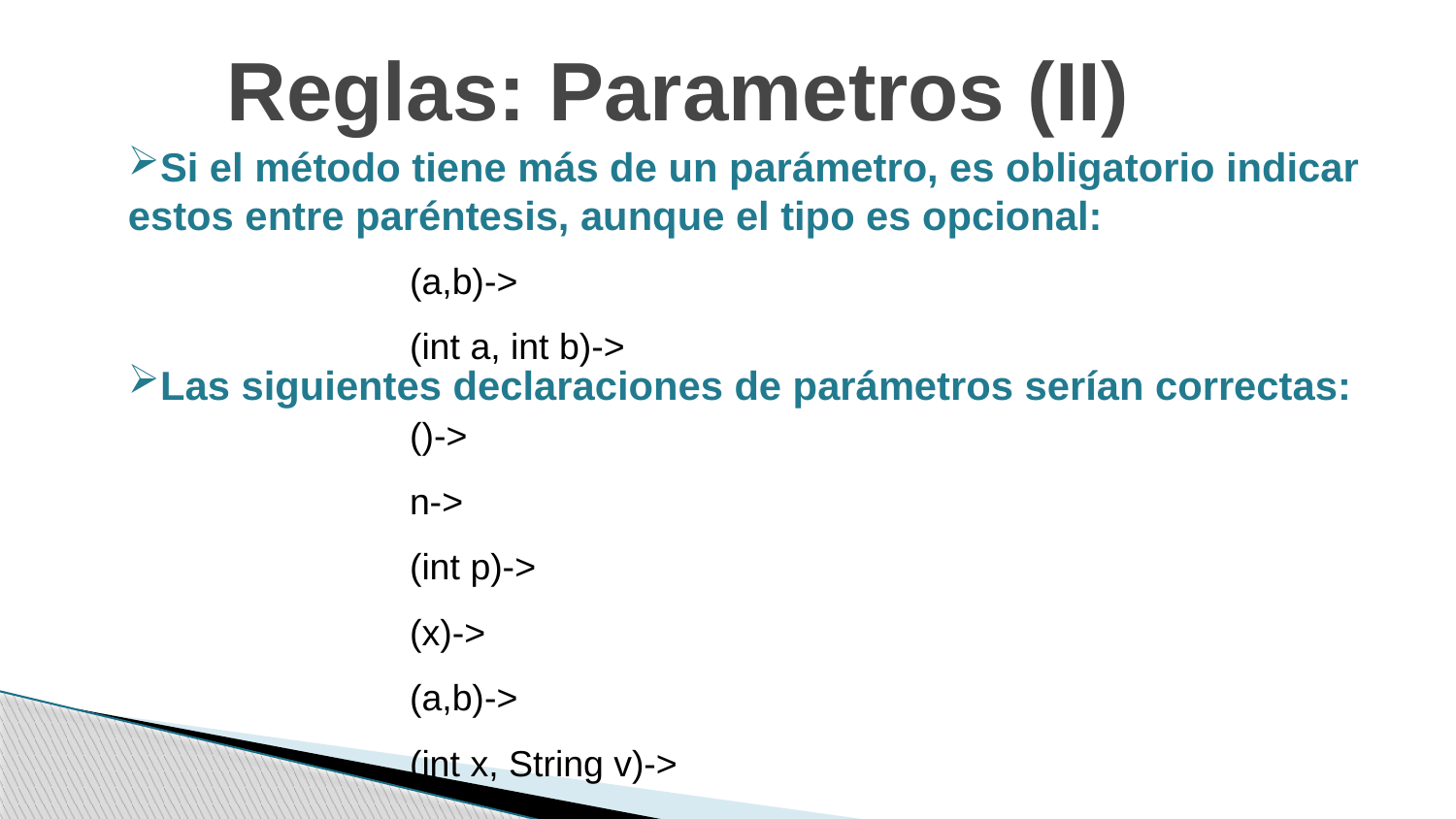

Reglas: Parametros (II)
Si el método tiene más de un parámetro, es obligatorio indicar estos entre paréntesis, aunque el tipo es opcional:

Las siguientes declaraciones de parámetros serían correctas:

(a,b)->
(int a, int b)->
()->
n->
(int p)->
(x)->
(a,b)->
(int x, String v)->